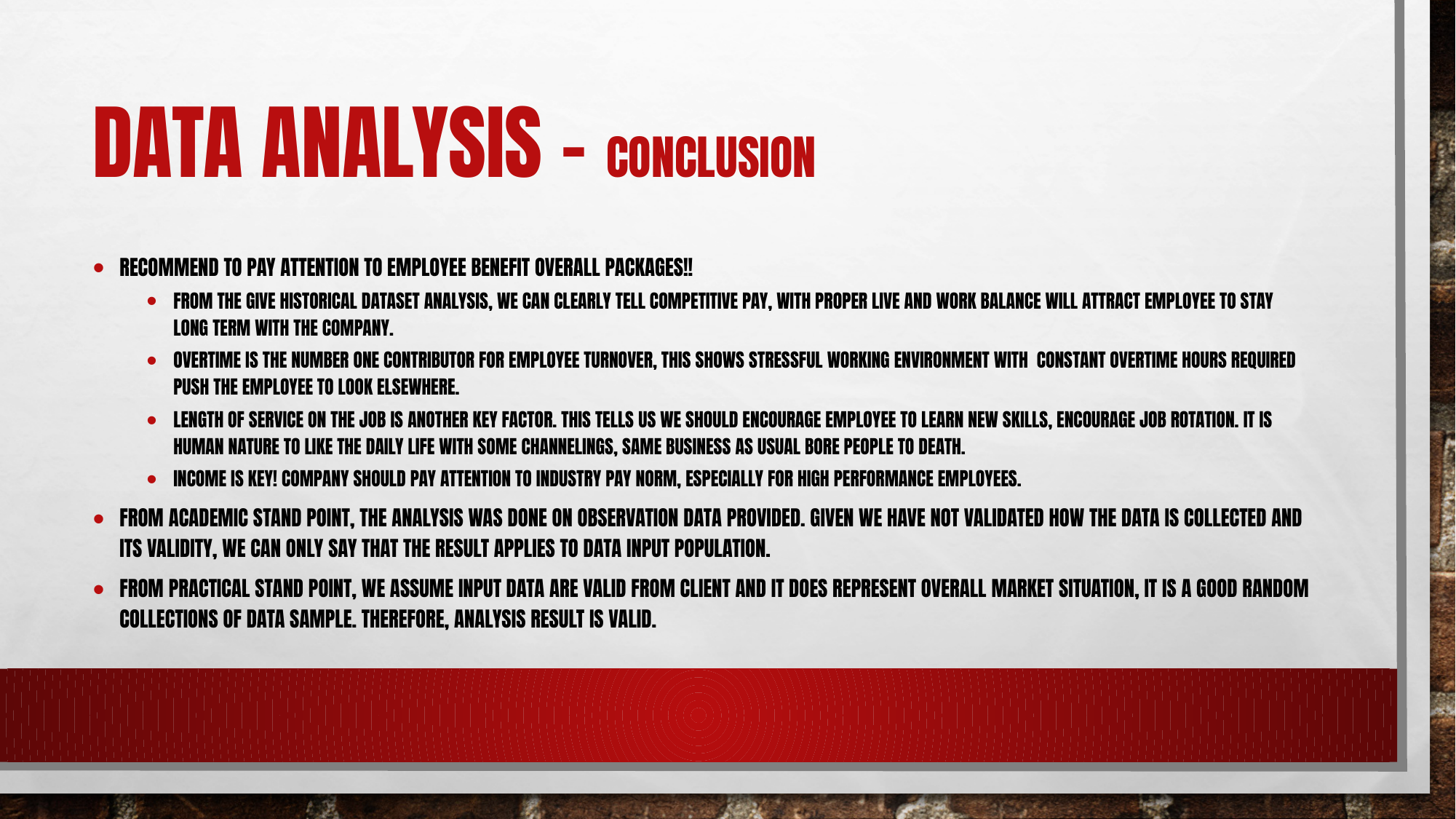

# Data Analysis – conclusion
Recommend to pay attention to employee benEfit overall packages!!
From the give historical dataset analysis, we can clearly tell competitive pay, with proper live and work balance will attract employee to stay long term with the company.
Overtime is the number one contributor for employee turnover, this shows stressful working environment with  constant overtime hours required push the employee to look elsewhere.
Length of service on the job is another key factor. this tells us we should encourage employee to learn new skills, encourage job rotation. It is human nature to like the daily life with some channelings, same business as usual bore people to death.
Income is KEY! Company should pay attention to industry pay norm, especially for high performance employees.
from academic stand point, the analysis was done on observation data provided. Given we have not validated how the data is collected and its validity, we can only say that the result applies to data input population.
From practical stand point, we assume input data are valid from client and it does represent overall market situation, it is a good random collections of data sample. Therefore, analysis result is valid.